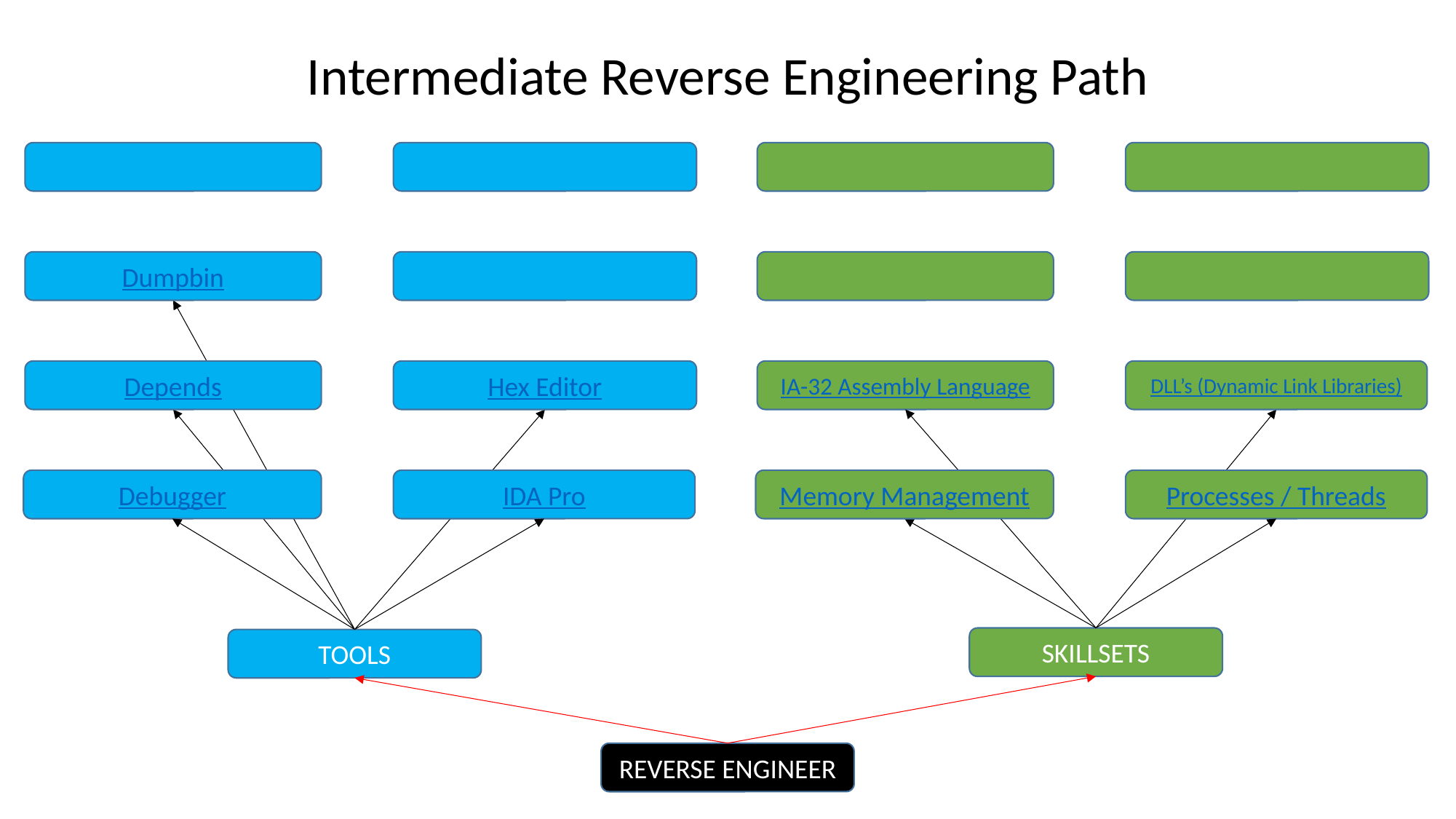

# Intermediate Reverse Engineering Path

Dumpbin

Depends
Hex Editor
IA-32 Assembly Language
DLL’s (Dynamic Link Libraries)
Debugger
IDA Pro
Memory Management
Processes / Threads
SKILLSETS
TOOLS
REVERSE ENGINEER